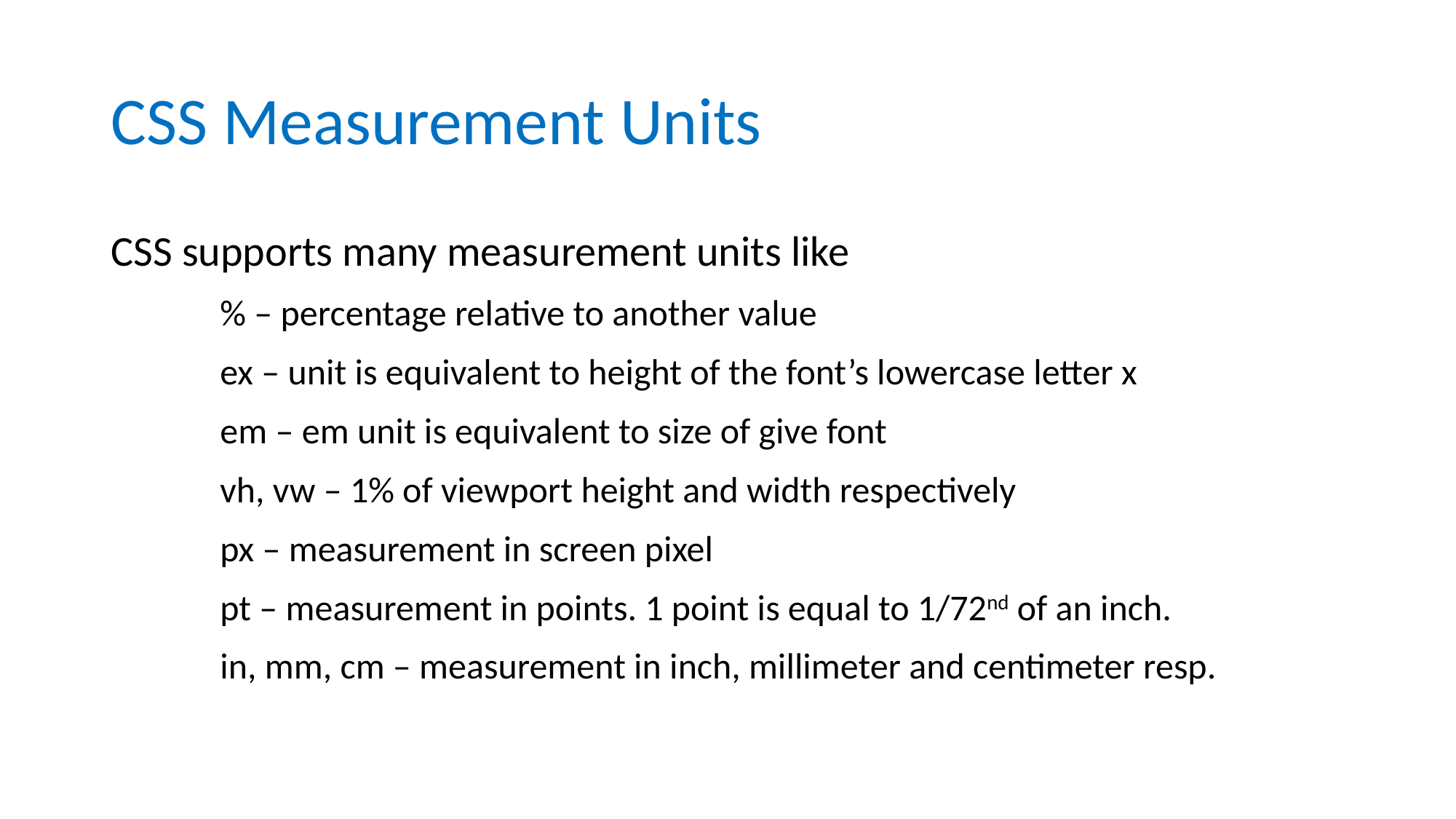

# CSS Measurement Units
CSS supports many measurement units like
	% – percentage relative to another value
	ex – unit is equivalent to height of the font’s lowercase letter x
	em – em unit is equivalent to size of give font
	vh, vw – 1% of viewport height and width respectively
	px – measurement in screen pixel
	pt – measurement in points. 1 point is equal to 1/72nd of an inch.
	in, mm, cm – measurement in inch, millimeter and centimeter resp.